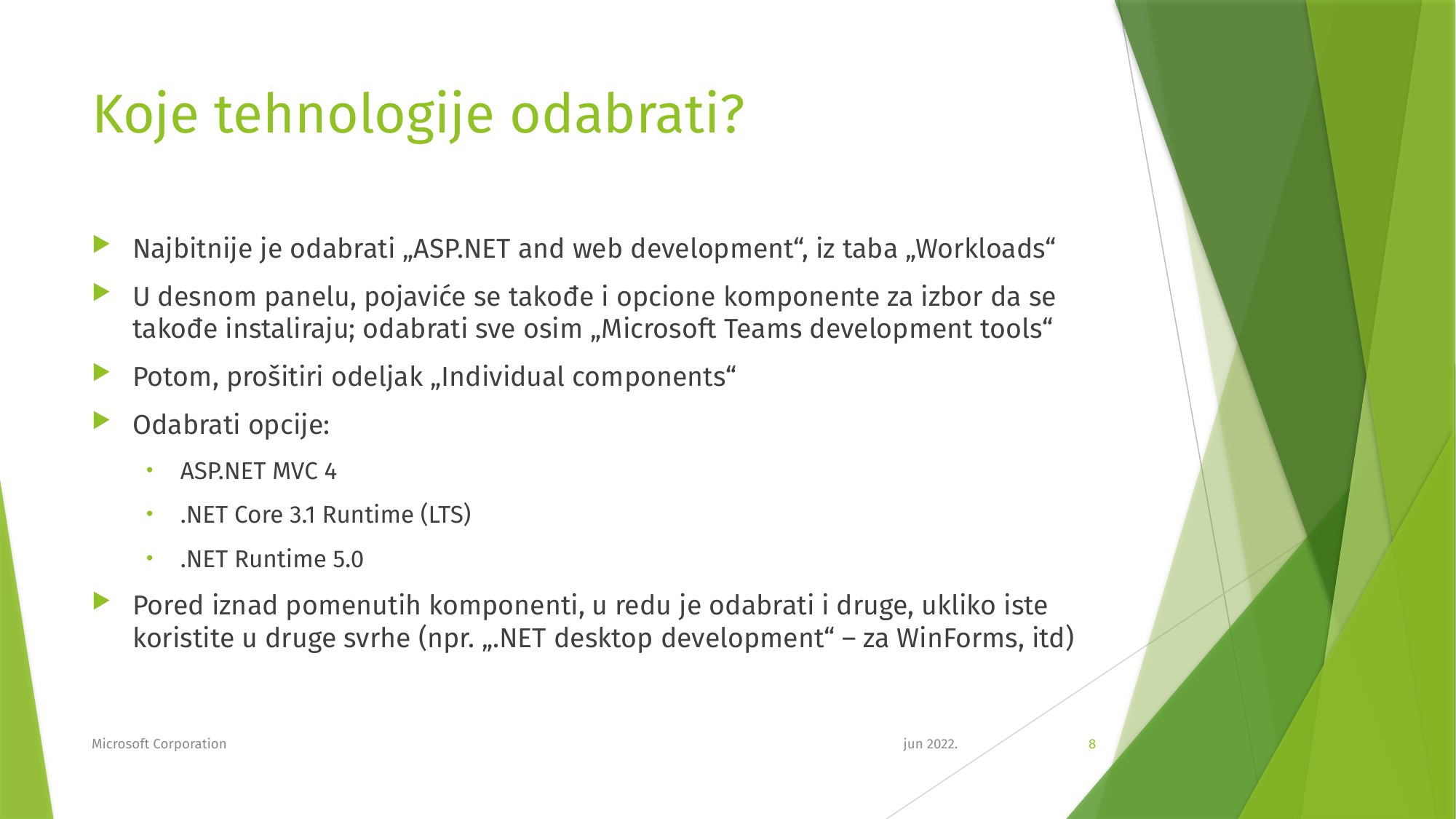

# Koje tehnologije odabrati?
Najbitnije je odabrati „ASP.NET and web development“, iz taba „Workloads“
U desnom panelu, pojaviće se takođe i opcione komponente za izbor da se takođe instaliraju; odabrati sve osim „Microsoft Teams development tools“
Potom, prošitiri odeljak „Individual components“
Odabrati opcije:
ASP.NET MVC 4
.NET Core 3.1 Runtime (LTS)
.NET Runtime 5.0
Pored iznad pomenutih komponenti, u redu je odabrati i druge, ukliko iste koristite u druge svrhe (npr. „.NET desktop development“ – za WinForms, itd)

Microsoft Corporation
jun 2022.
8